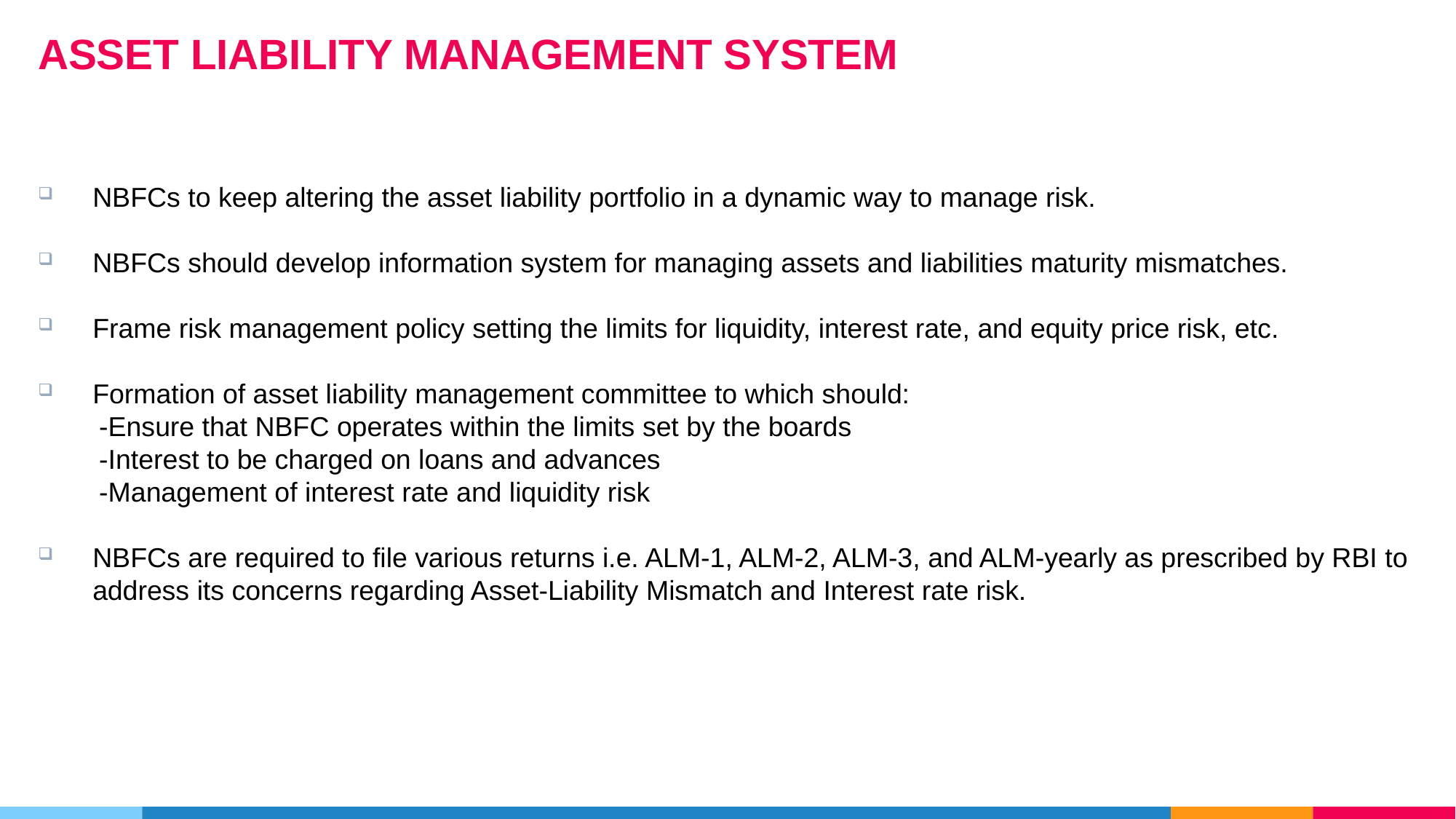

ASSET LIABILITY MANAGEMENT SYSTEM

NBFCs to keep altering the asset liability portfolio in a dynamic way to manage risk.

NBFCs should develop information system for managing assets and liabilities maturity mismatches.

Frame risk management policy setting the limits for liquidity, interest rate, and equity price risk, etc.

Formation of asset liability management committee to which should:
        -Ensure that NBFC operates within the limits set by the boards
        -Interest to be charged on loans and advances
        -Management of interest rate and liquidity risk

NBFCs are required to file various returns i.e. ALM-1, ALM-2, ALM-3, and ALM-yearly as prescribed by RBI to address its concerns regarding Asset-Liability Mismatch and Interest rate risk.